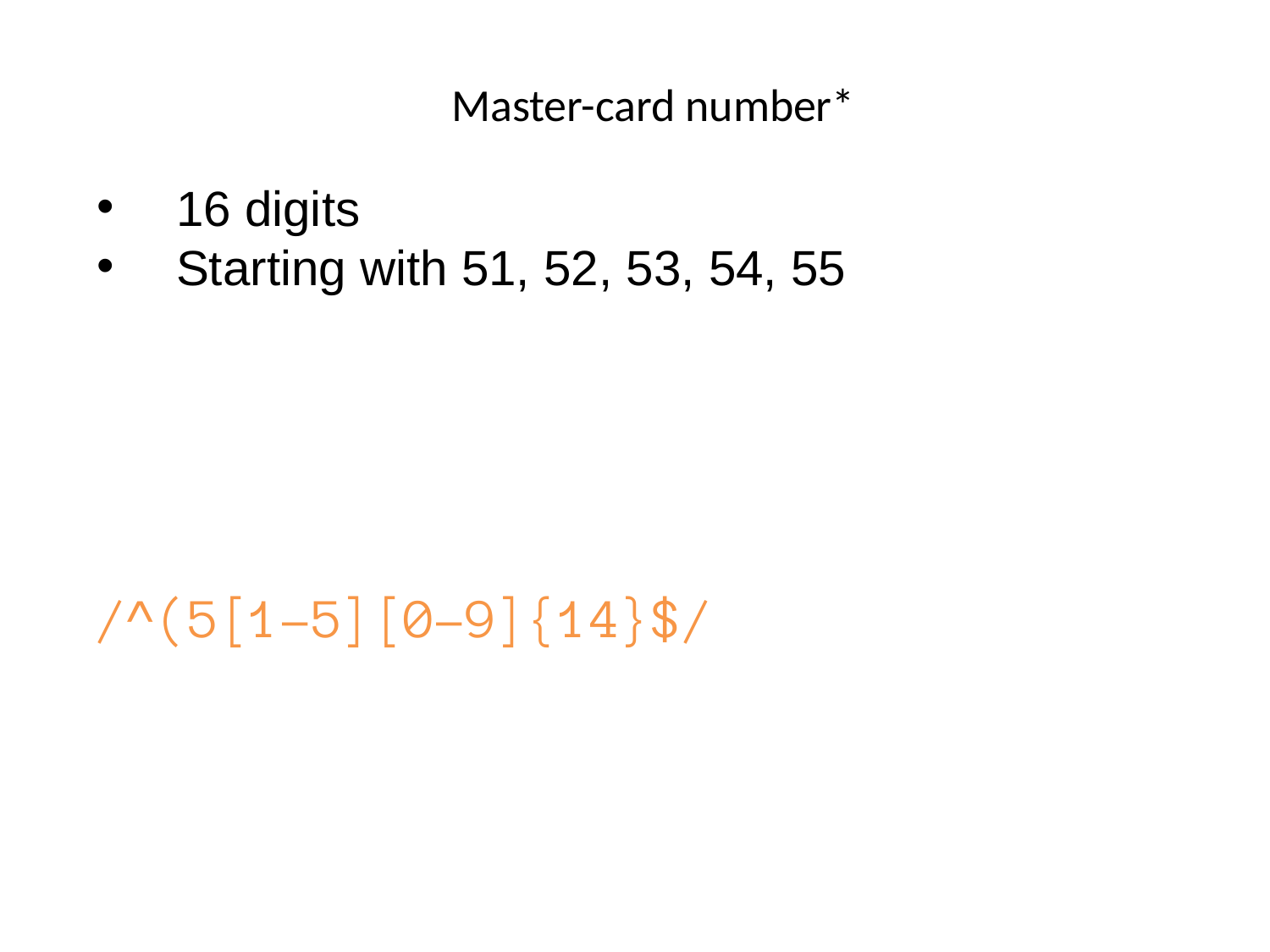

# Master-card number*
16 digits
Starting with 51, 52, 53, 54, 55
/^(5[1-5][0-9]{14}$/